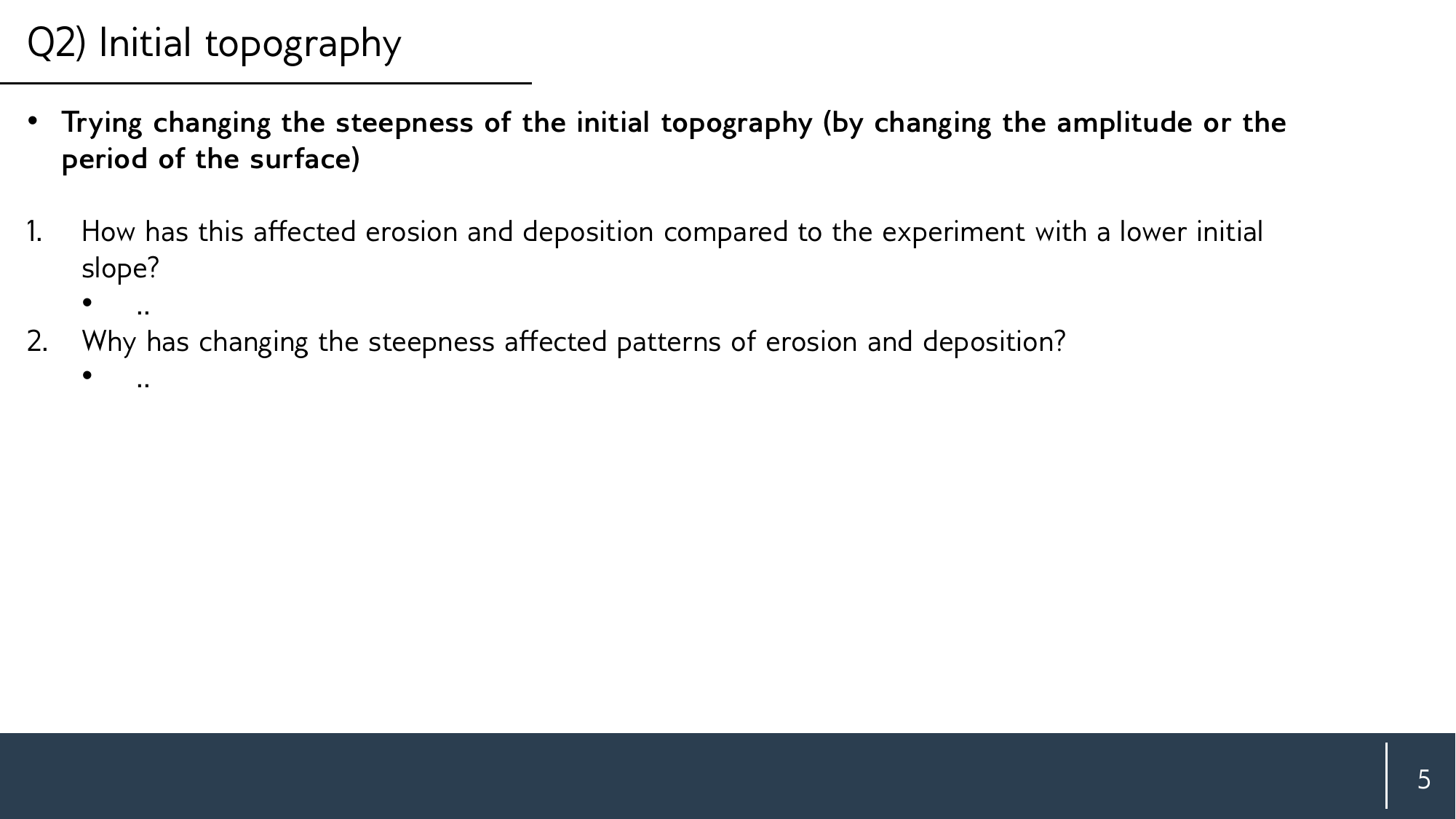

Q2) Initial topography
Trying changing the steepness of the initial topography (by changing the amplitude or the period of the surface)

How has this affected erosion and deposition compared to the experiment with a lower initial slope?
..
Why has changing the steepness affected patterns of erosion and deposition?
..

5